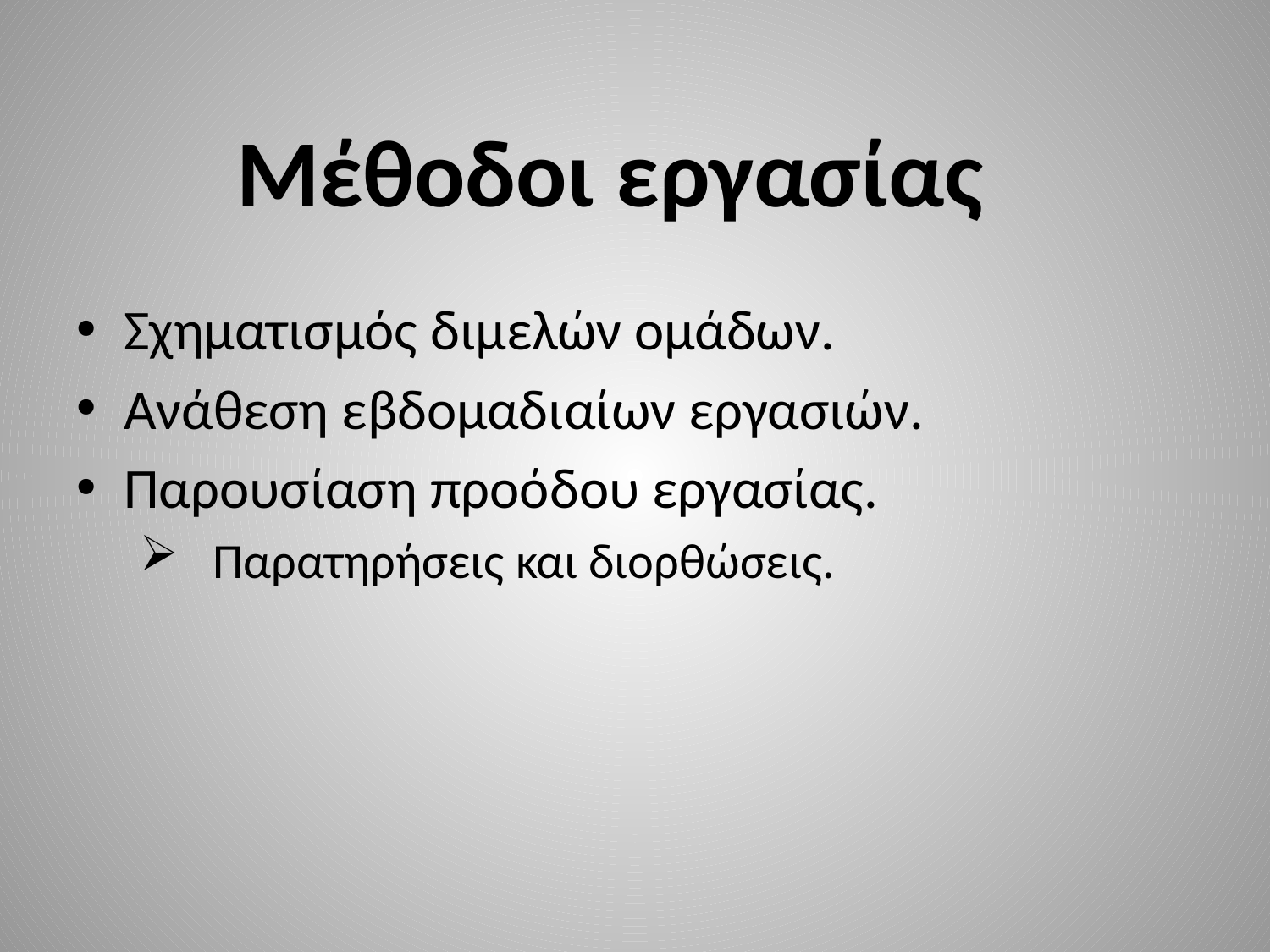

# Μέθοδοι εργασίας
Σχηματισμός διμελών ομάδων.
Ανάθεση εβδομαδιαίων εργασιών.
Παρουσίαση προόδου εργασίας.
   Παρατηρήσεις και διορθώσεις.